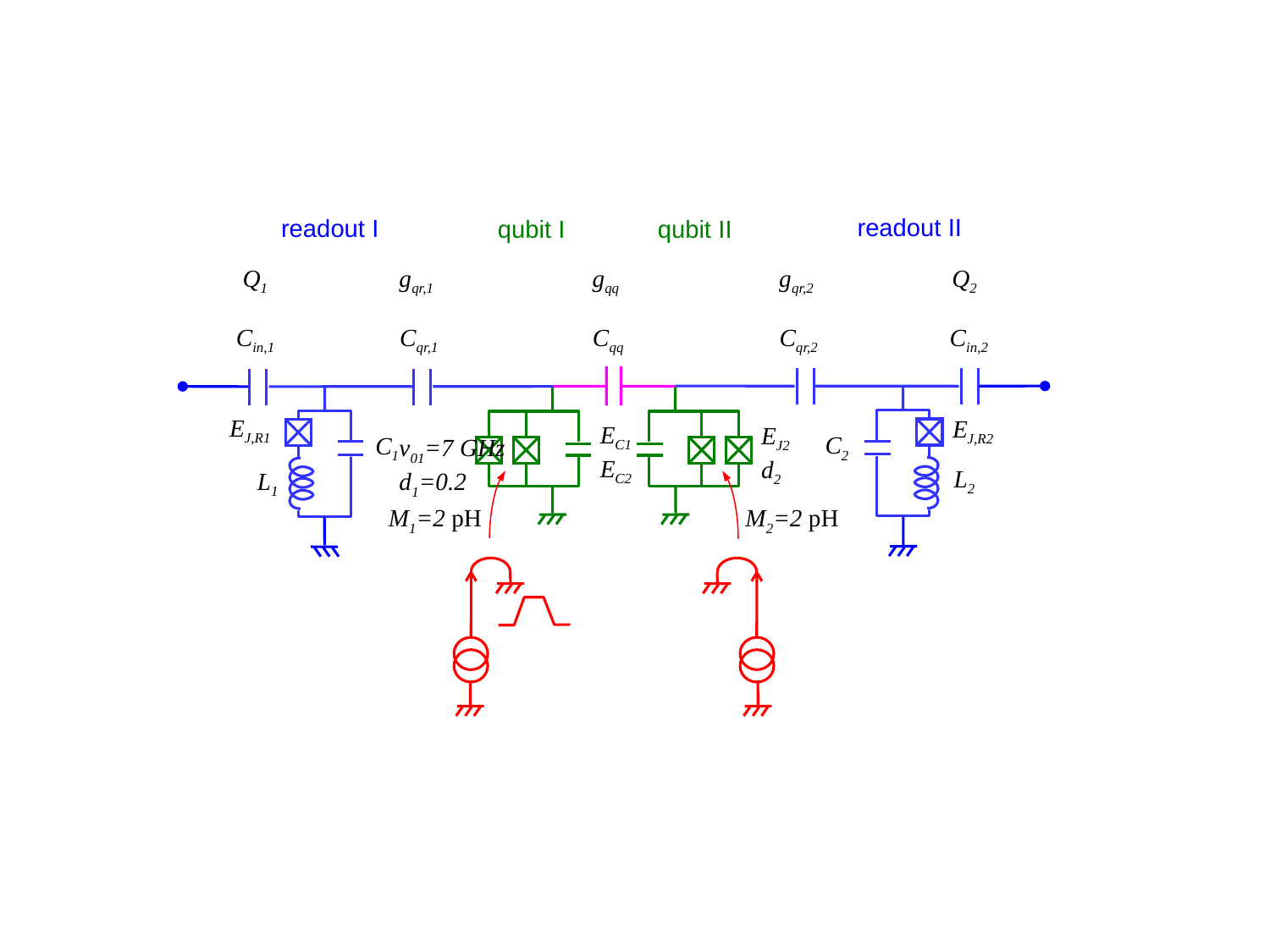

readout II
readout I
qubit I
qubit II

Q1
gqr,1
gqq
gqr,2
Q2
Cin,1
Cqr,1
Cqq
Cqr,2
Cin,2

EJ,R1
EJ,R2
EC1
EC2
EJ2
d2
C2
C1
v01=7 GHz
d1=0.2
L2
L1

M1=2 pH
M2=2 pH